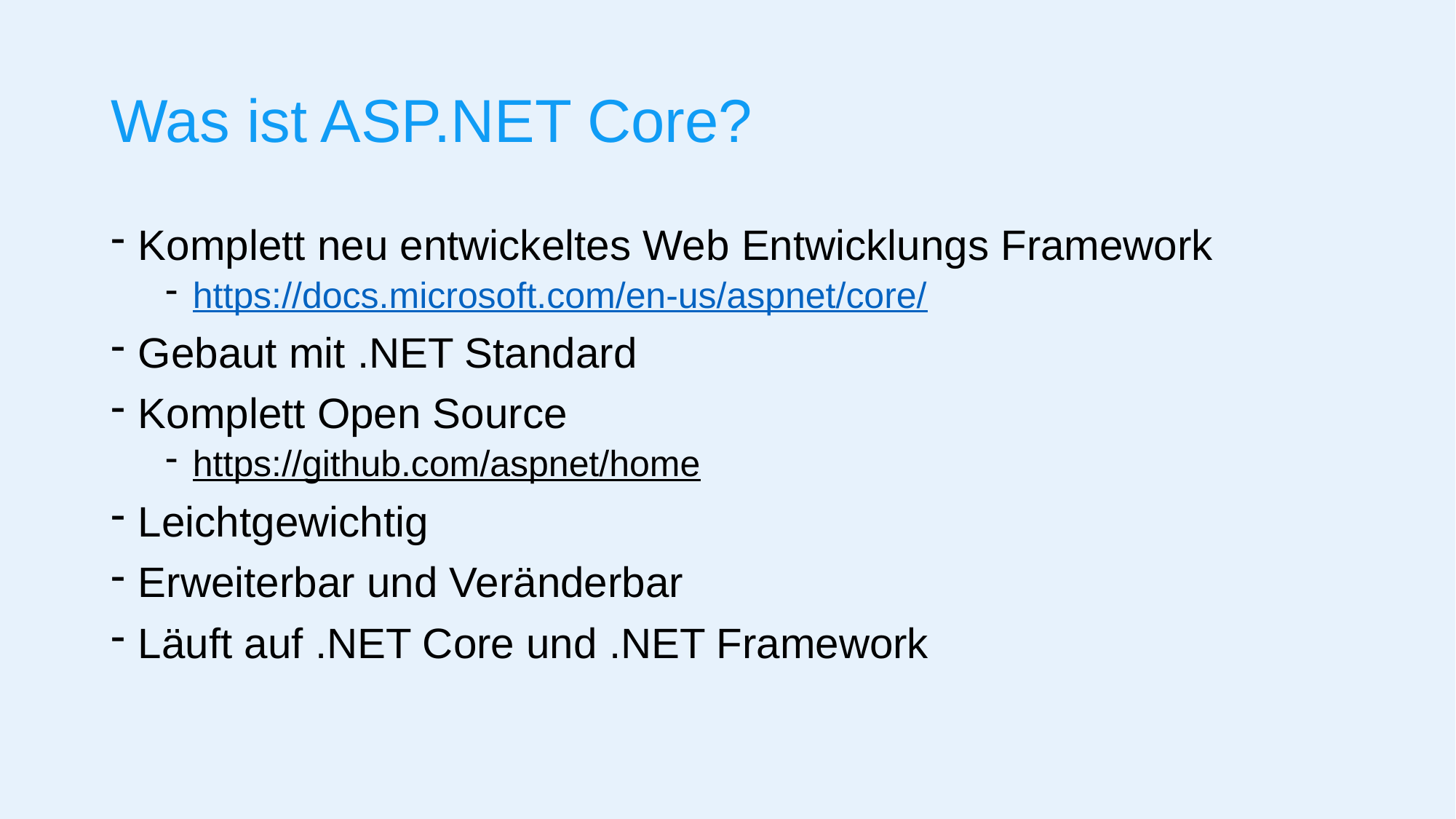

# Was ist ASP.NET Core?
Komplett neu entwickeltes Web Entwicklungs Framework
https://docs.microsoft.com/en-us/aspnet/core/
Gebaut mit .NET Standard
Komplett Open Source
https://github.com/aspnet/home
Leichtgewichtig
Erweiterbar und Veränderbar
Läuft auf .NET Core und .NET Framework